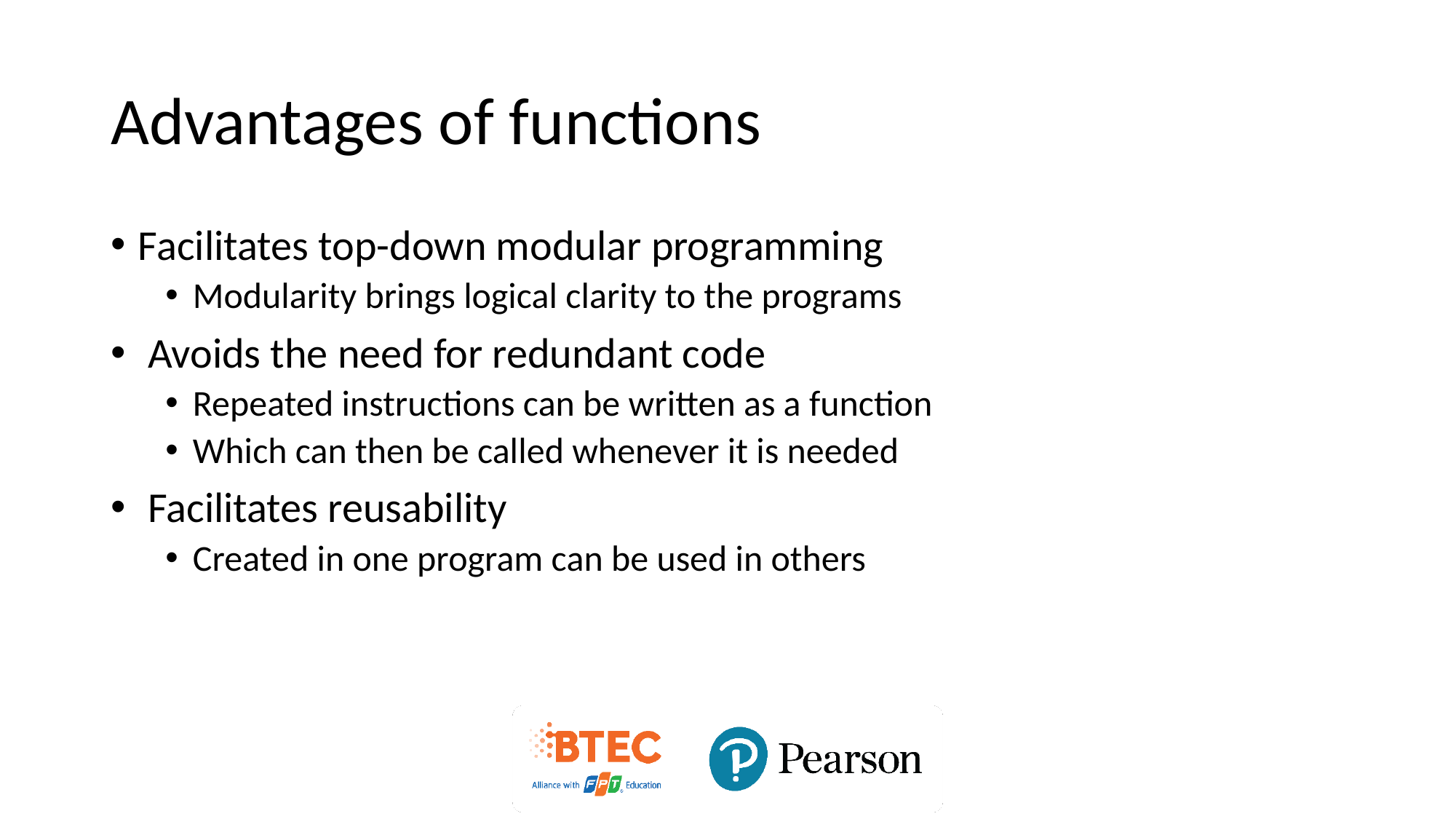

# Advantages of functions
Facilitates top-down modular programming
Modularity brings logical clarity to the programs
 Avoids the need for redundant code
Repeated instructions can be written as a function
Which can then be called whenever it is needed
 Facilitates reusability
Created in one program can be used in others